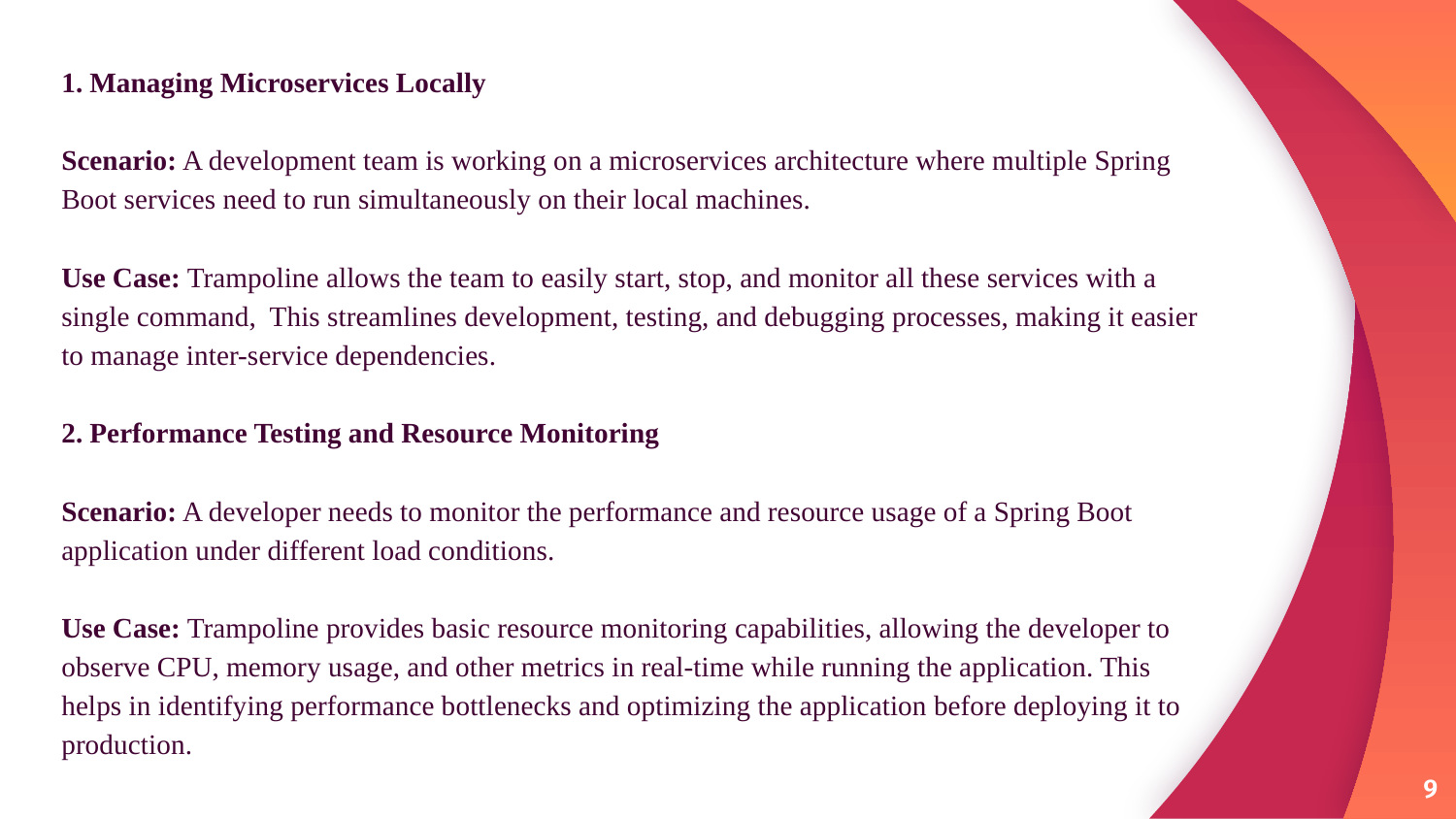

1. Managing Microservices Locally

Scenario: A development team is working on a microservices architecture where multiple Spring Boot services need to run simultaneously on their local machines.

Use Case: Trampoline allows the team to easily start, stop, and monitor all these services with a single command,  This streamlines development, testing, and debugging processes, making it easier to manage inter-service dependencies.

2. Performance Testing and Resource Monitoring

Scenario: A developer needs to monitor the performance and resource usage of a Spring Boot application under different load conditions.

Use Case: Trampoline provides basic resource monitoring capabilities, allowing the developer to observe CPU, memory usage, and other metrics in real-time while running the application. This helps in identifying performance bottlenecks and optimizing the application before deploying it to production.

.

9